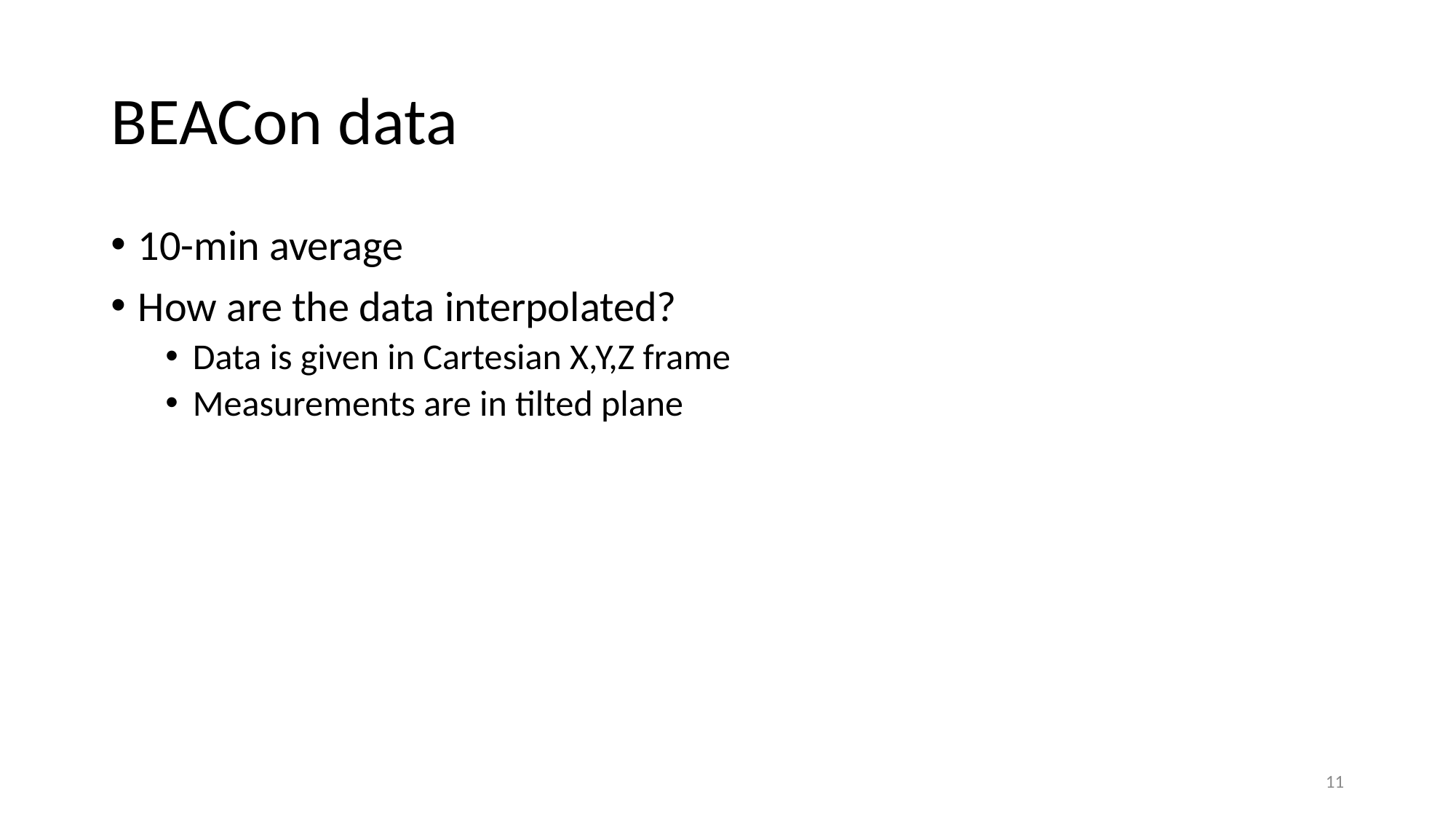

# BEACon data
10-min average
How are the data interpolated?
Data is given in Cartesian X,Y,Z frame
Measurements are in tilted plane

11